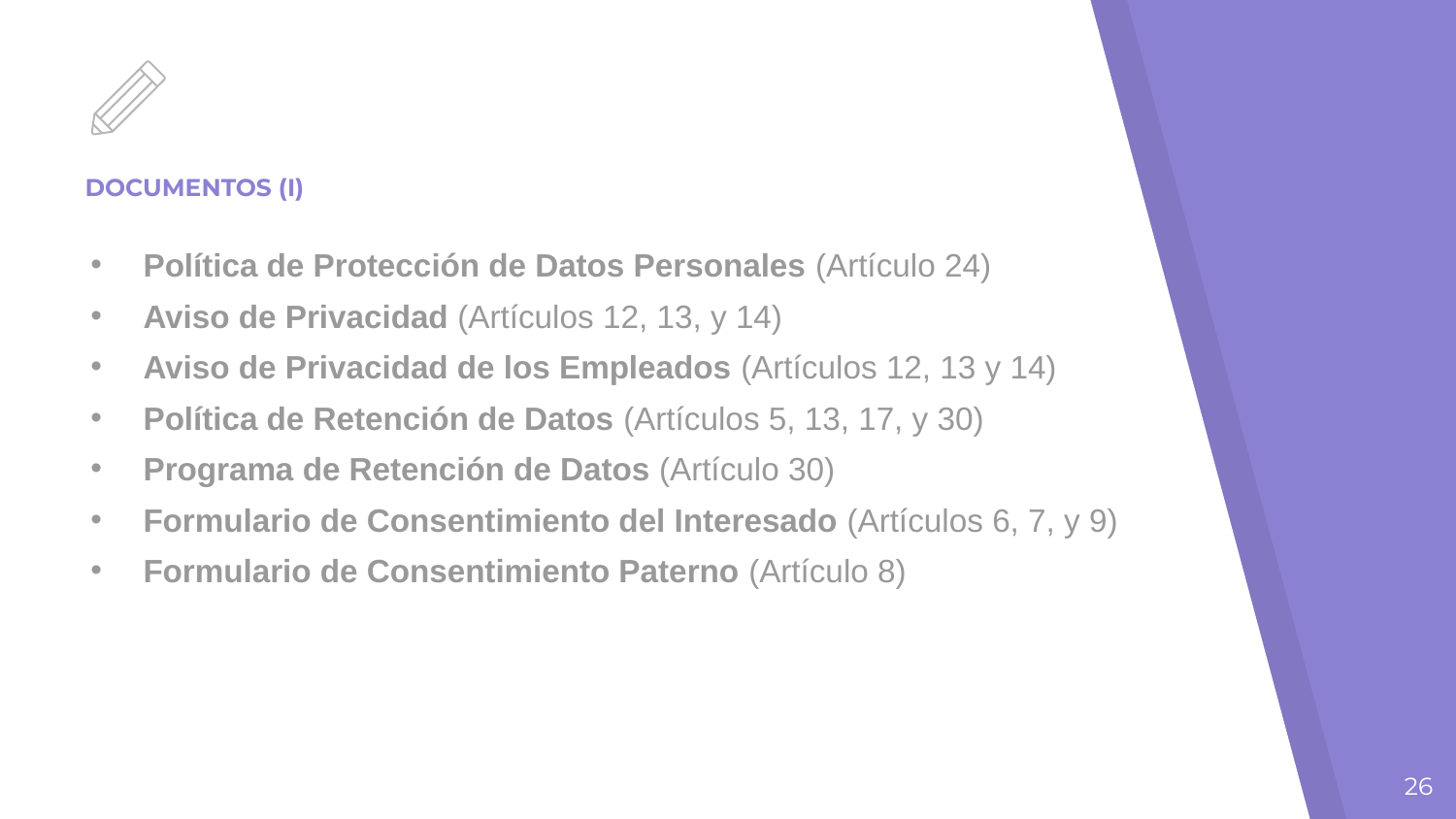

# DOCUMENTOS (I)

Política de Protección de Datos Personales (Artículo 24)
Aviso de Privacidad (Artículos 12, 13, y 14)
Aviso de Privacidad de los Empleados (Artículos 12, 13 y 14)
Política de Retención de Datos (Artículos 5, 13, 17, y 30)
Programa de Retención de Datos (Artículo 30)
Formulario de Consentimiento del Interesado (Artículos 6, 7, y 9)
Formulario de Consentimiento Paterno (Artículo 8)

26